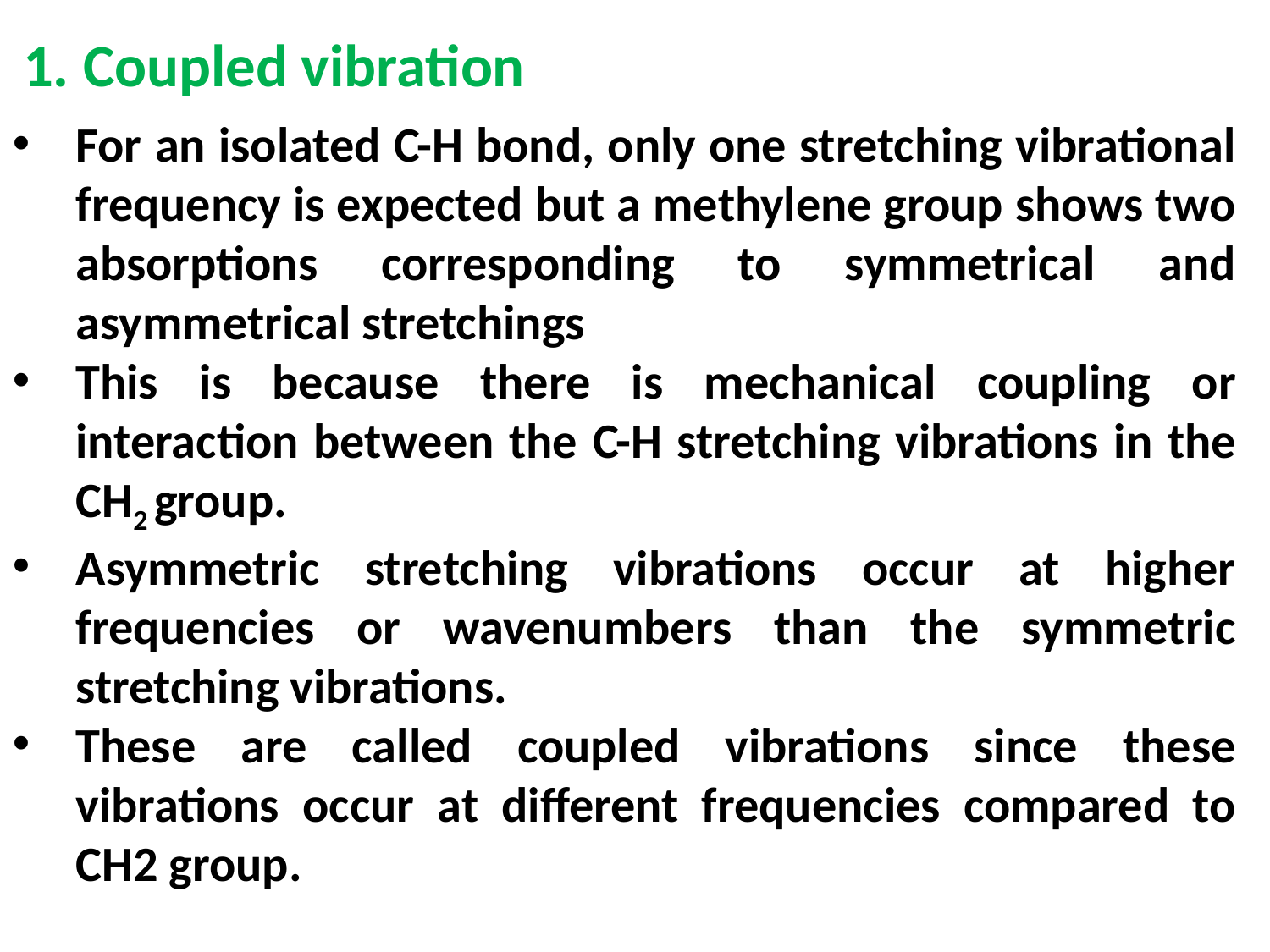

1. Coupled vibration
For an isolated C-H bond, only one stretching vibrational frequency is expected but a methylene group shows two absorptions corresponding to symmetrical and asymmetrical stretchings
This is because there is mechanical coupling or interaction between the C-H stretching vibrations in the CH2 group.
Asymmetric stretching vibrations occur at higher frequencies or wavenumbers than the symmetric stretching vibrations.
These are called coupled vibrations since these vibrations occur at different frequencies compared to CH2 group.